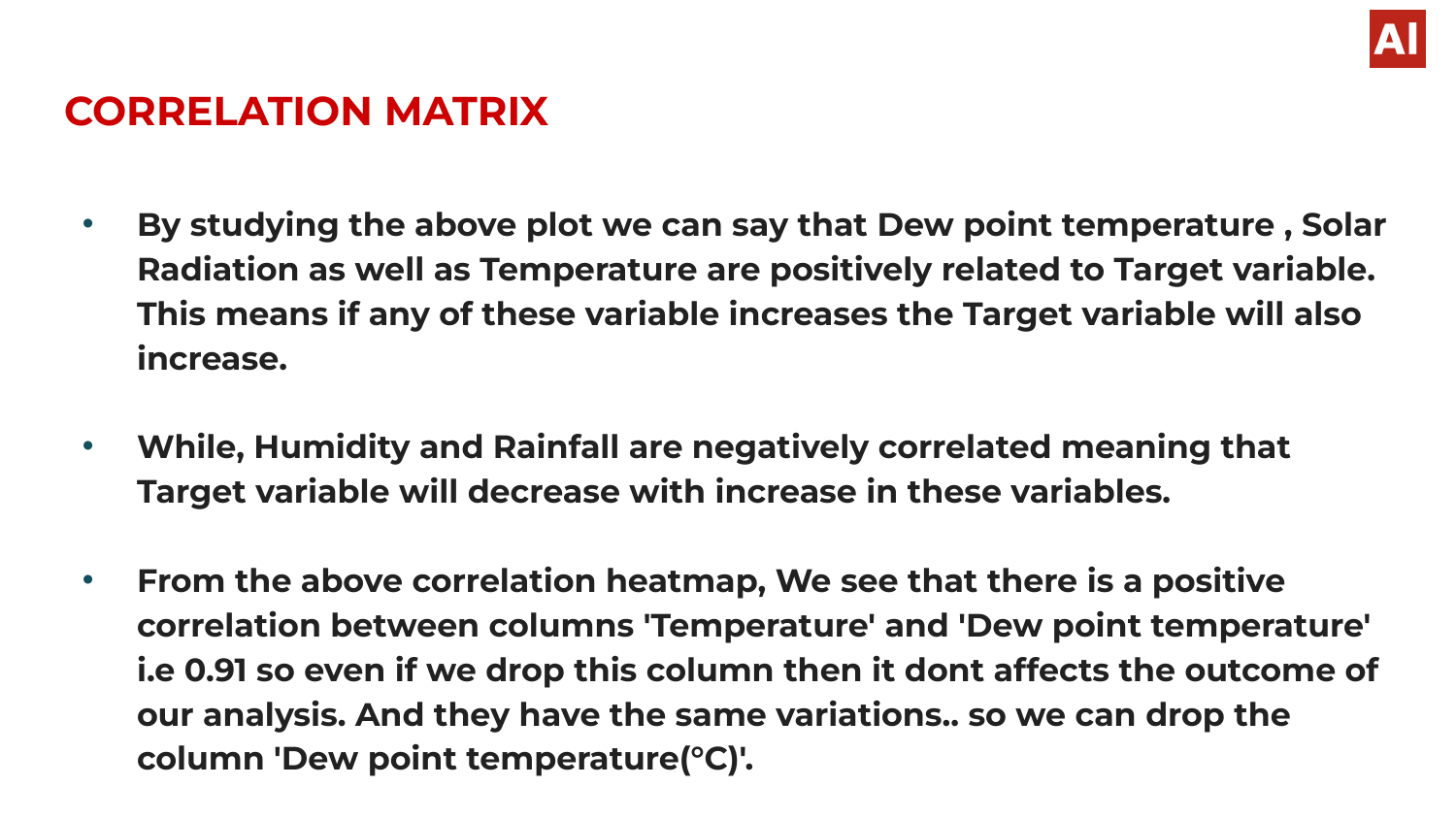

# CORRELATION MATRIX
By studying the above plot we can say that Dew point temperature , Solar Radiation as well as Temperature are positively related to Target variable. This means if any of these variable increases the Target variable will also increase.

While, Humidity and Rainfall are negatively correlated meaning that Target variable will decrease with increase in these variables.

From the above correlation heatmap, We see that there is a positive correlation between columns 'Temperature' and 'Dew point temperature' i.e 0.91 so even if we drop this column then it dont affects the outcome of our analysis. And they have the same variations.. so we can drop the column 'Dew point temperature(°C)'.